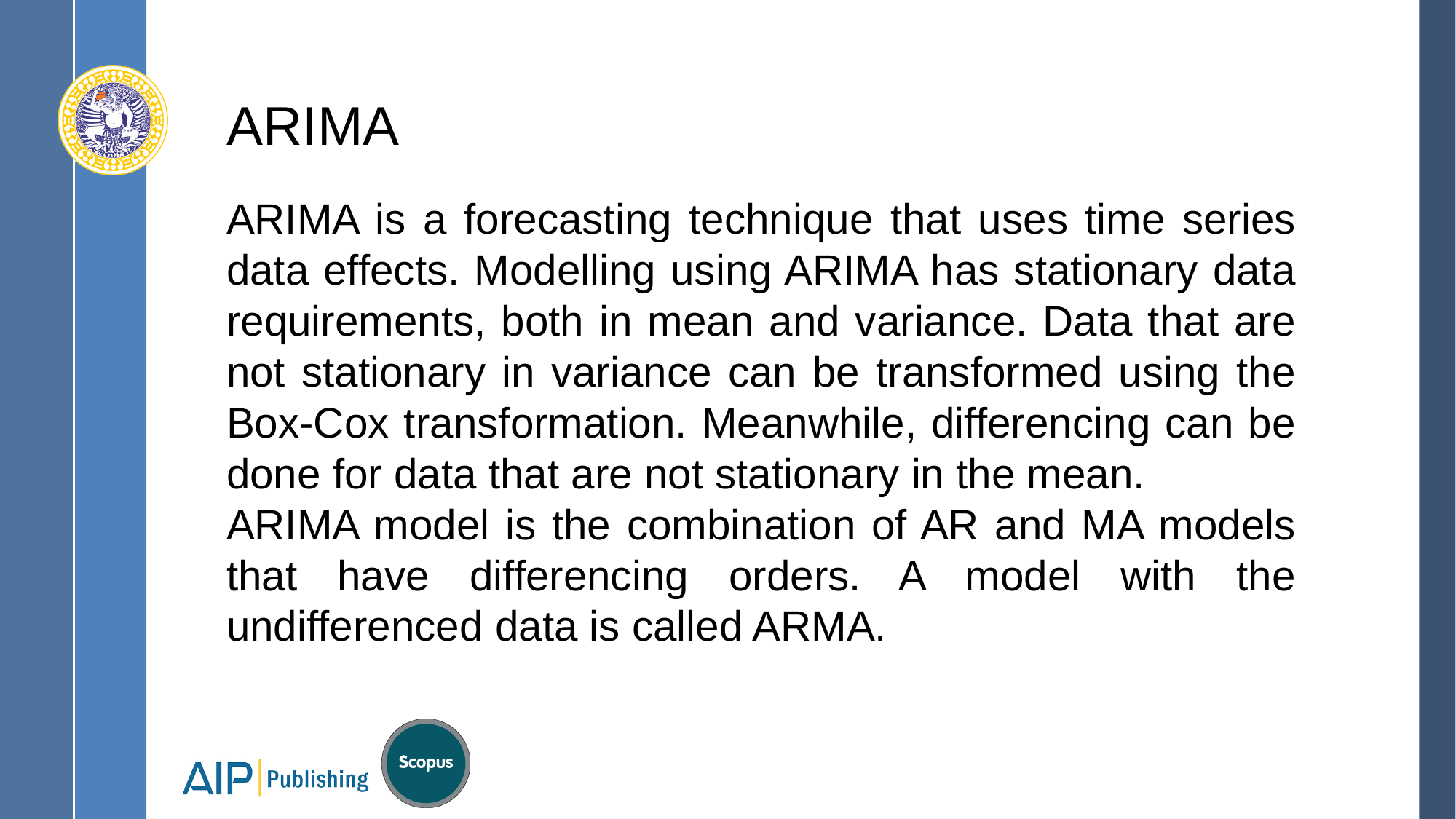

# ARIMA
ARIMA is a forecasting technique that uses time series data effects. Modelling using ARIMA has stationary data requirements, both in mean and variance. Data that are not stationary in variance can be transformed using the Box-Cox transformation. Meanwhile, differencing can be done for data that are not stationary in the mean.
ARIMA model is the combination of AR and MA models that have differencing orders. A model with the undifferenced data is called ARMA.